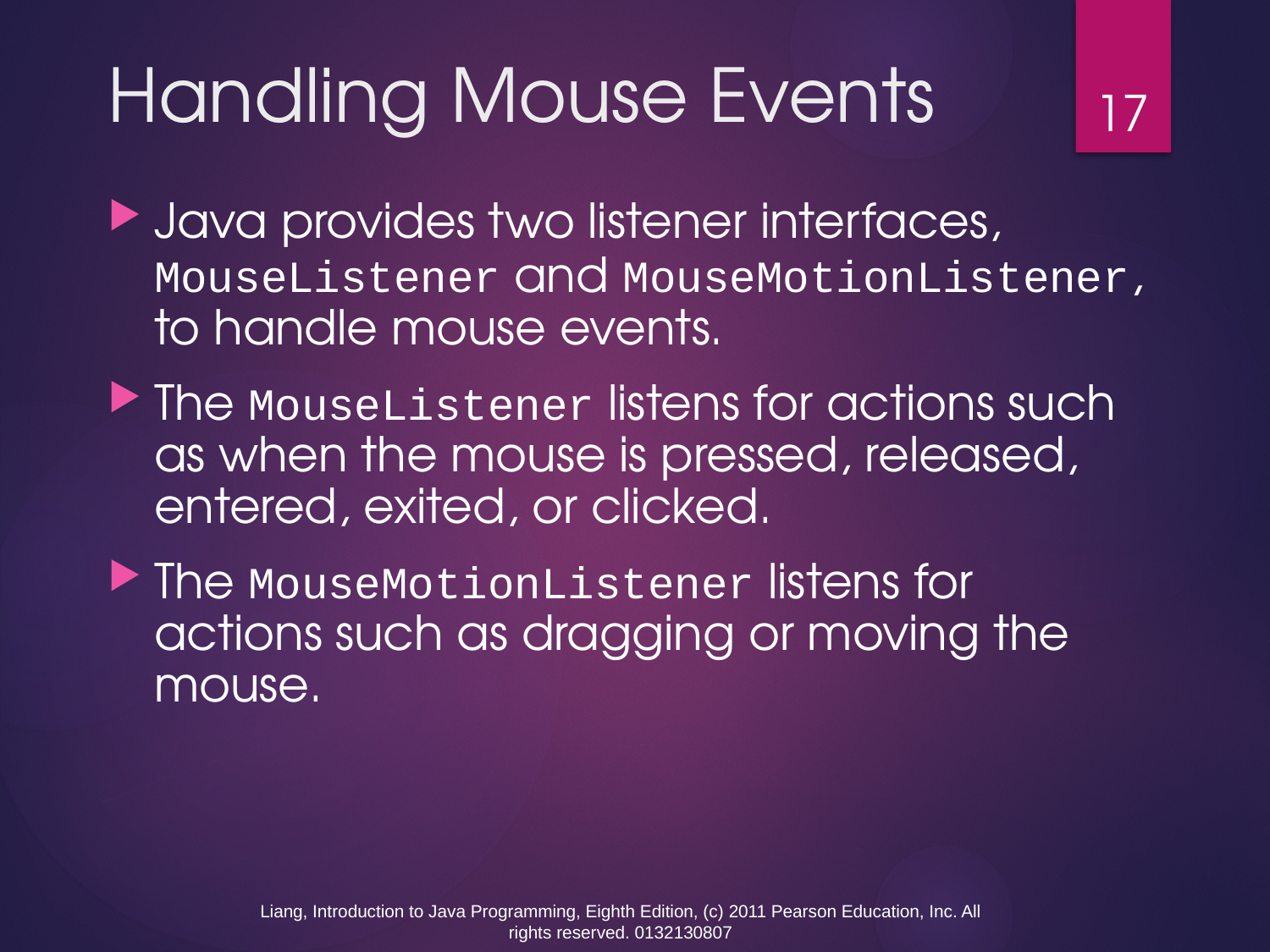

17
# Handling Mouse Events
Java provides two listener interfaces, MouseListener and MouseMotionListener, to handle mouse events.
The MouseListener listens for actions such as when the mouse is pressed, released, entered, exited, or clicked.
The MouseMotionListener listens for
actions such as dragging or moving the
mouse.